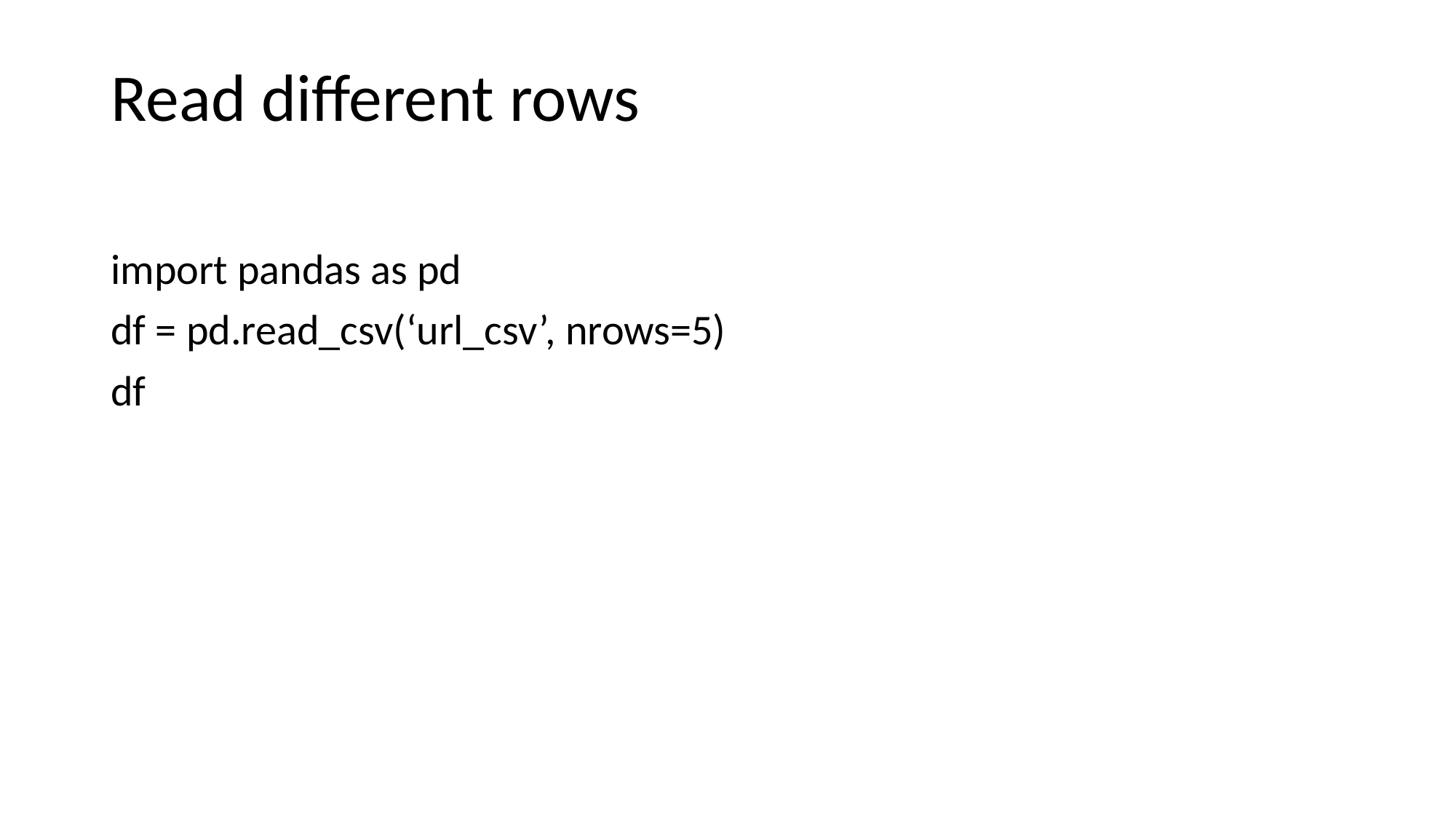

# Read different rows

import pandas as pd
df = pd.read_csv(‘url_csv’, nrows=5)
df